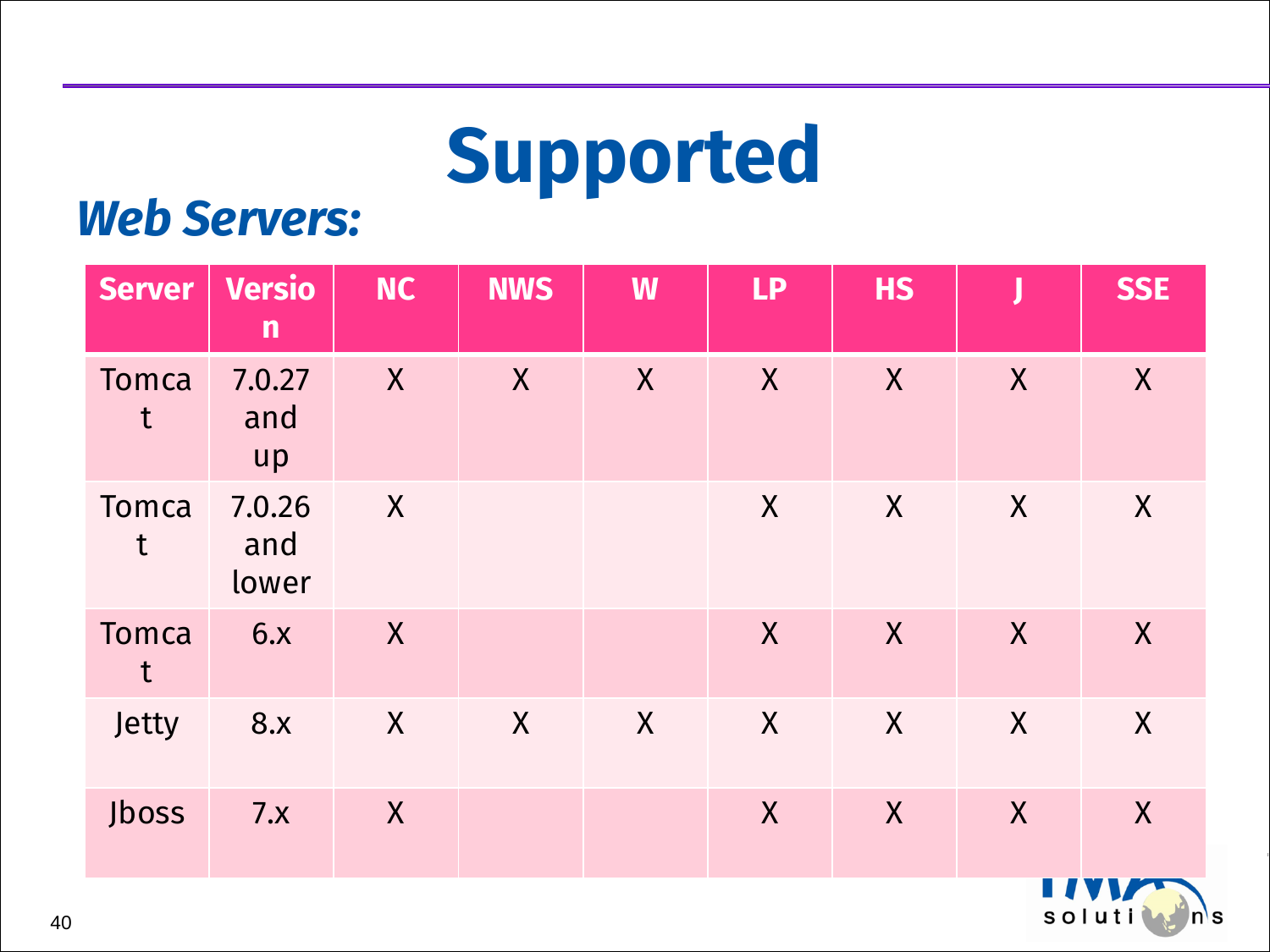

#
 Supported
Web Servers:

| Server | Version | NC | NWS | W | LP | HS | J | SSE |
| --- | --- | --- | --- | --- | --- | --- | --- | --- |
| Tomcat | 7.0.27 and up | X | X | X | X | X | X | X |
| Tomcat | 7.0.26 and lower | X |  |  | X | X | X | X |
| Tomcat | 6.x | X |  |  | X | X | X | X |
| Jetty | 8.x | X | X | X | X | X | X | X |
| Jboss | 7.x | X |  |  | X | X | X | X |